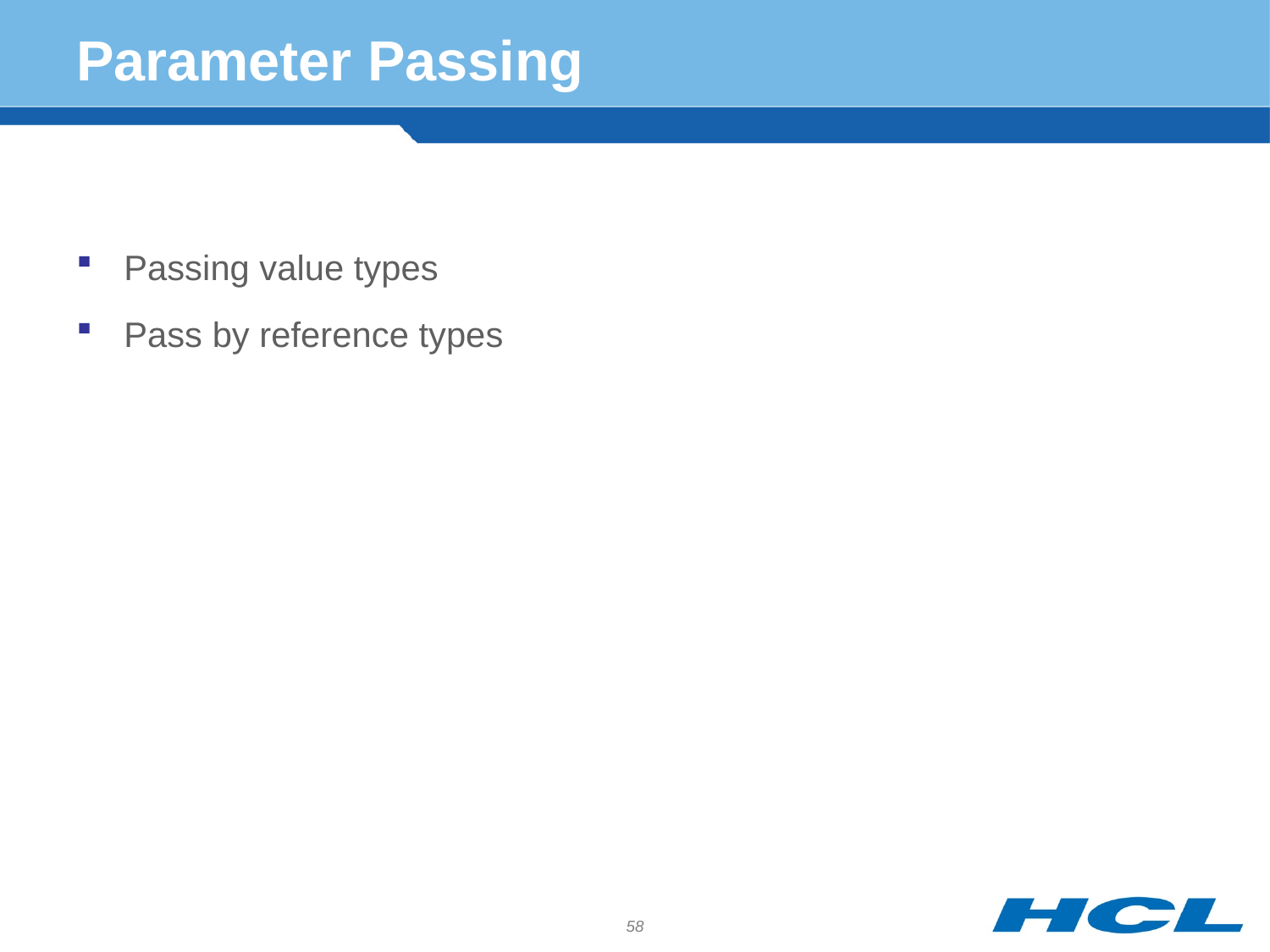

# Parameter Passing
Passing value types
Pass by reference types
58